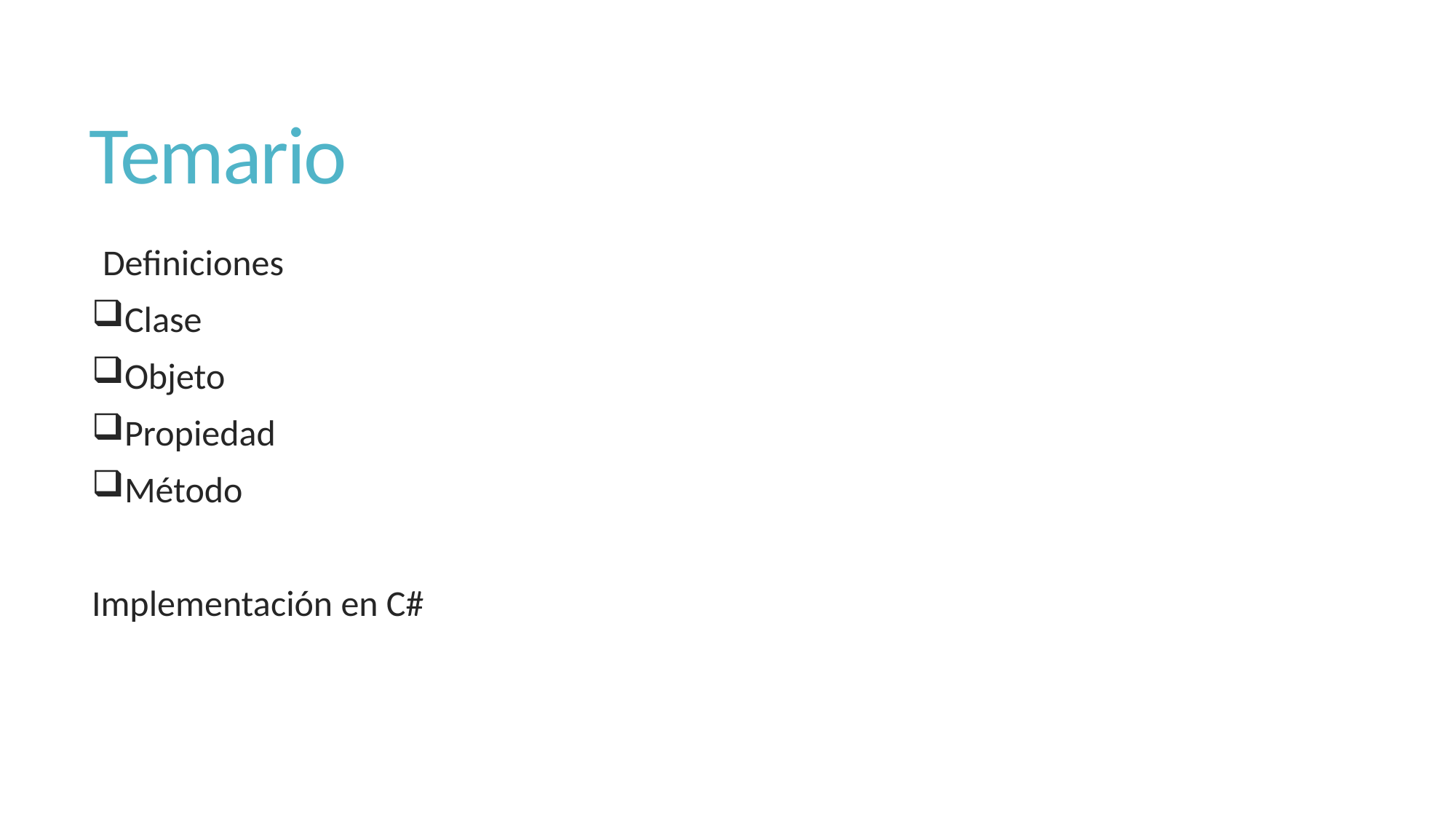

# Temario
Definiciones
Clase
Objeto
Propiedad
Método

Implementación en C#